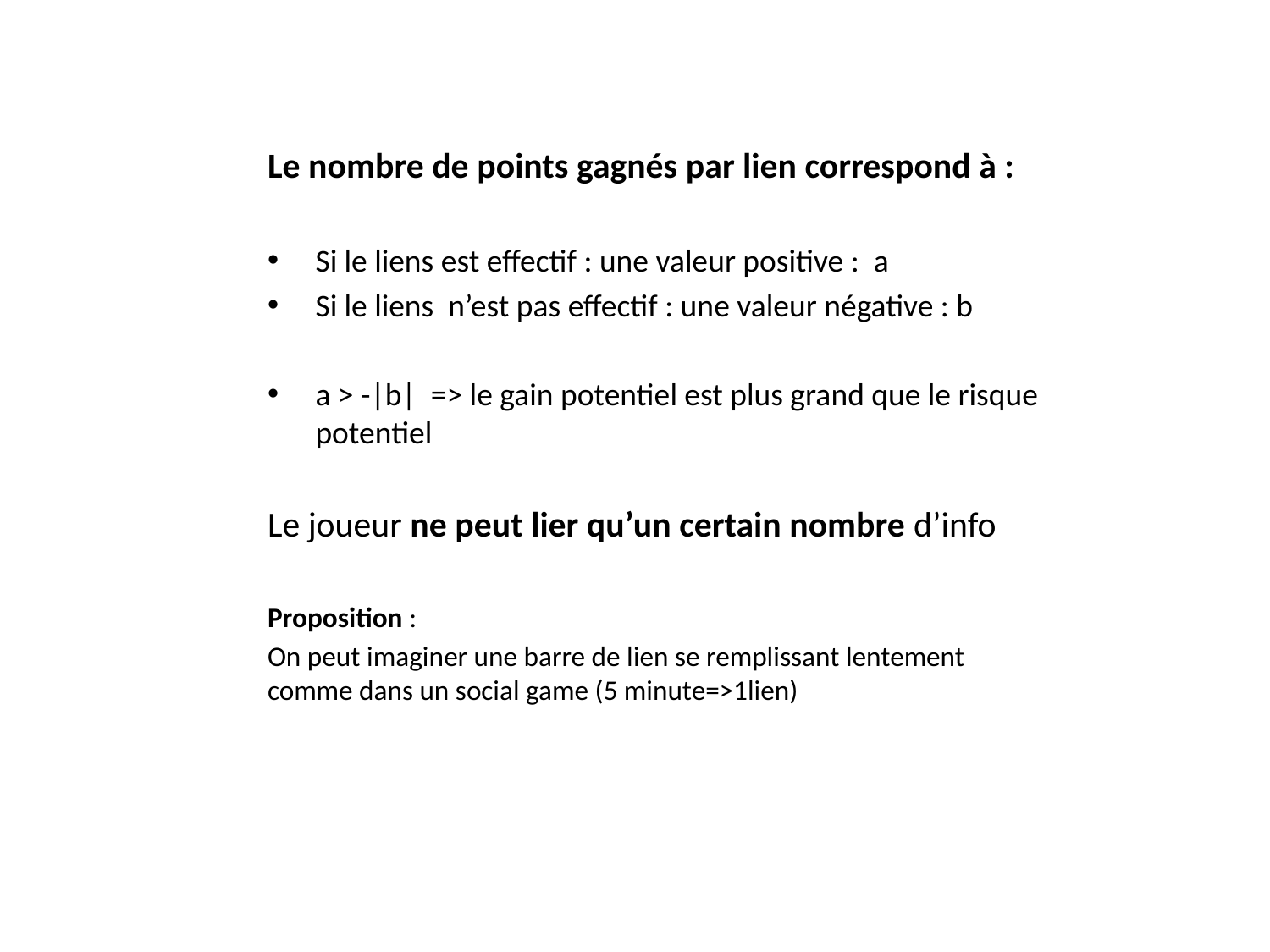

Le nombre de points gagnés par lien correspond à :

Si le liens est effectif : une valeur positive :  a
Si le liens  n’est pas effectif : une valeur négative : b

a > -|b|  => le gain potentiel est plus grand que le risque potentiel

Le joueur ne peut lier qu’un certain nombre d’info

Proposition :
On peut imaginer une barre de lien se remplissant lentement comme dans un social game (5 minute=>1lien)